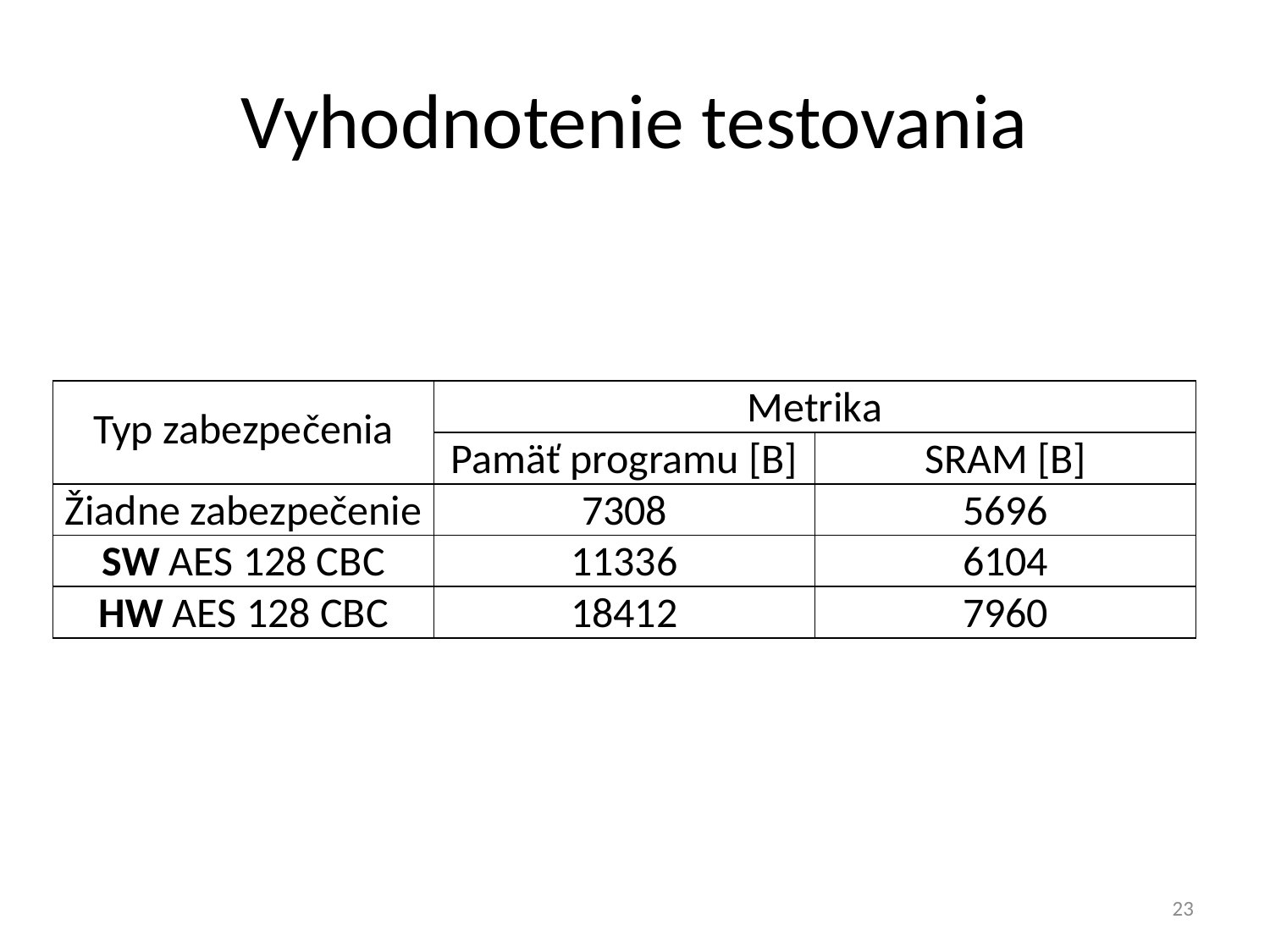

# Vyhodnotenie testovania
| Typ zabezpečenia | Metrika |  |
| --- | --- | --- |
|  | Pamäť programu [B] | SRAM [B] |
| Žiadne zabezpečenie | 7308 | 5696 |
| SW AES 128 CBC | 11336 | 6104 |
| HW AES 128 CBC | 18412 | 7960 |
23